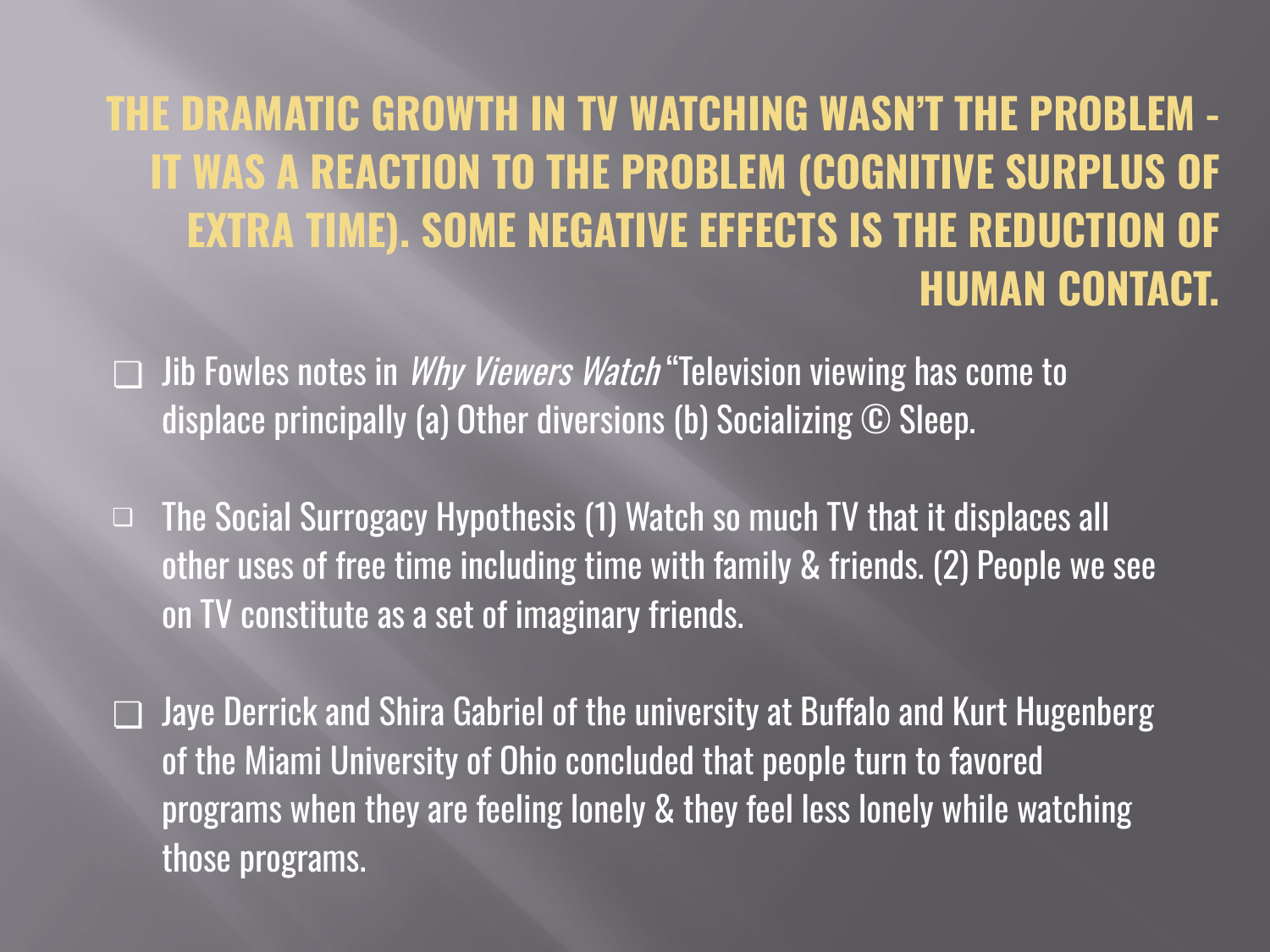

# THE DRAMATIC GROWTH IN TV WATCHING WASN’T THE PROBLEM - IT WAS A REACTION TO THE PROBLEM (COGNITIVE SURPLUS OF EXTRA TIME). SOME NEGATIVE EFFECTS IS THE REDUCTION OF HUMAN CONTACT.
Jib Fowles notes in Why Viewers Watch “Television viewing has come to displace principally (a) Other diversions (b) Socializing © Sleep.

The Social Surrogacy Hypothesis (1) Watch so much TV that it displaces all other uses of free time including time with family & friends. (2) People we see on TV constitute as a set of imaginary friends.

Jaye Derrick and Shira Gabriel of the university at Buffalo and Kurt Hugenberg of the Miami University of Ohio concluded that people turn to favored programs when they are feeling lonely & they feel less lonely while watching those programs.